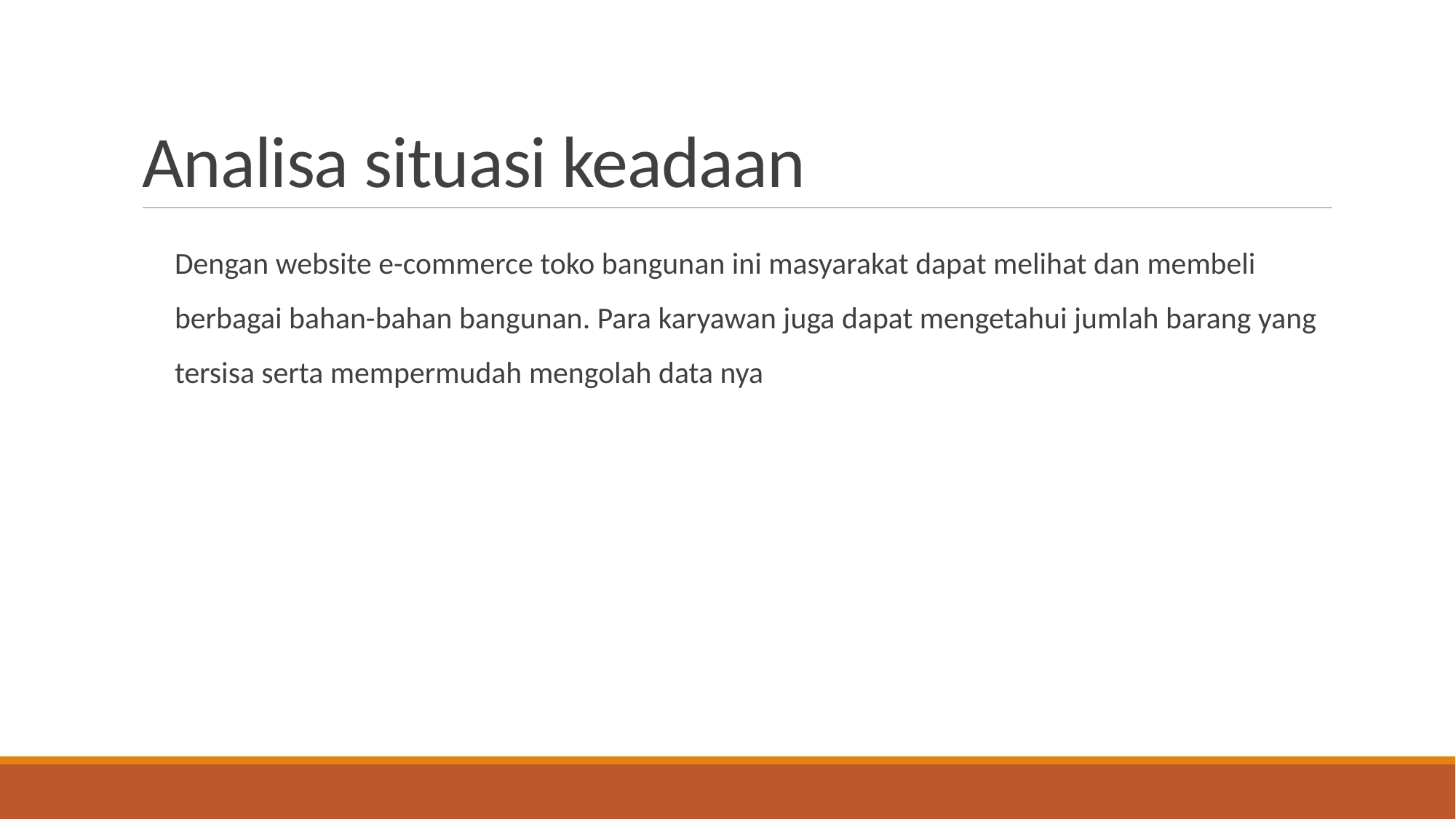

# Analisa situasi keadaan
Dengan website e-commerce toko bangunan ini masyarakat dapat melihat dan membeli berbagai bahan-bahan bangunan. Para karyawan juga dapat mengetahui jumlah barang yang tersisa serta mempermudah mengolah data nya